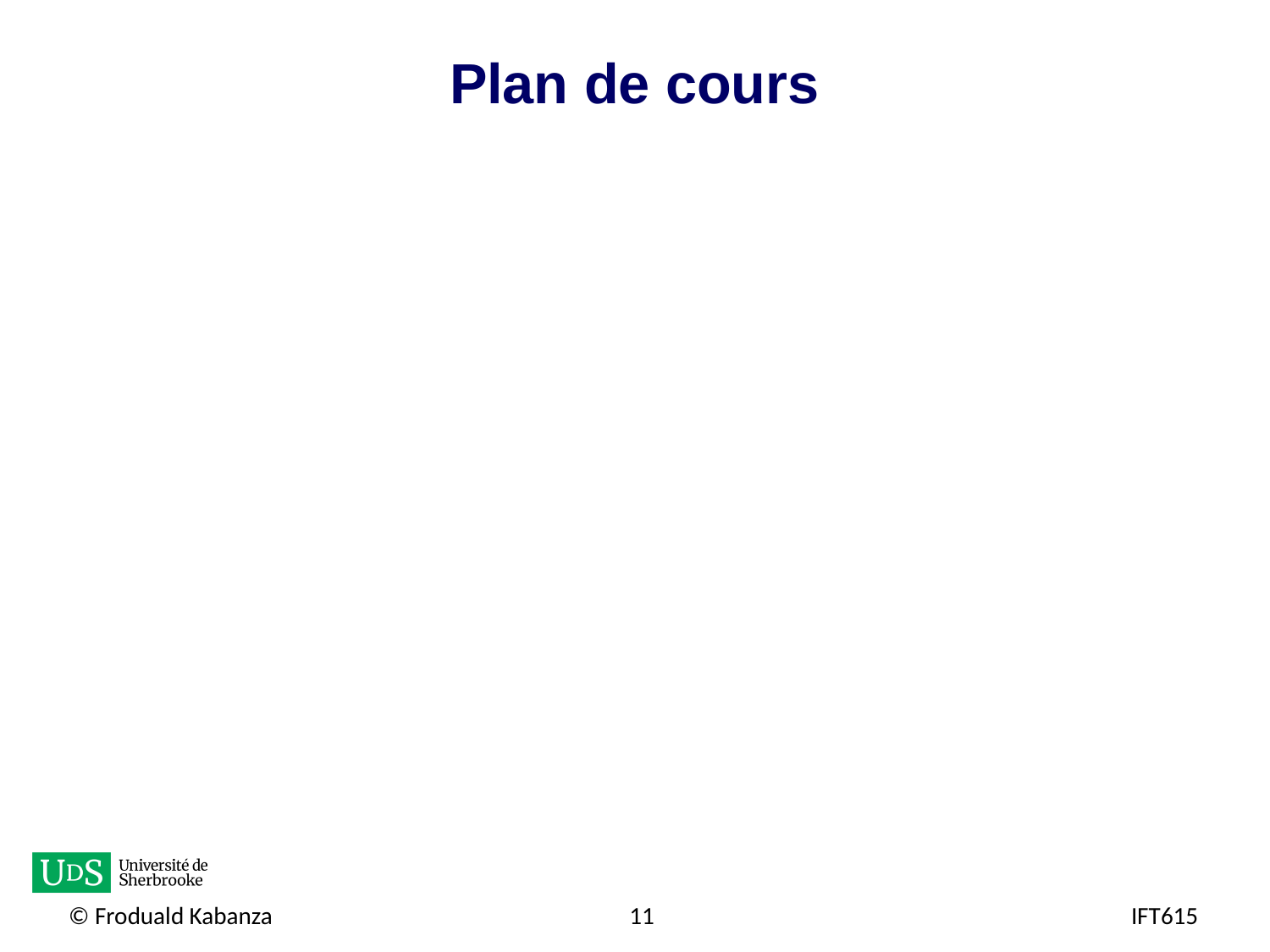

# Plan de cours
© Froduald Kabanza
11
IFT615